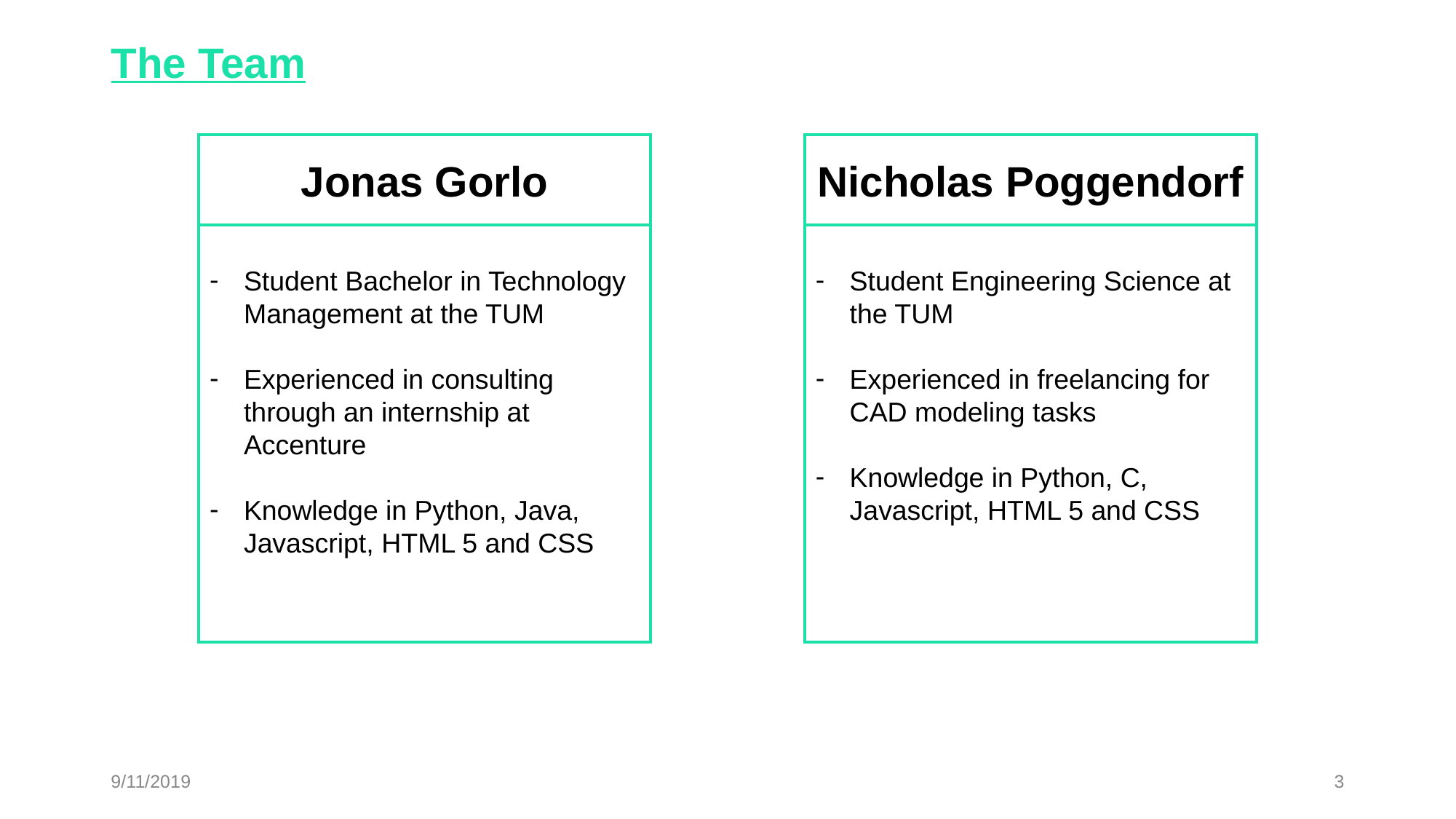

The Team
Student Bachelor in Technology Management at the TUM

Experienced in consulting through an internship at Accenture

Knowledge in Python, Java, Javascript, HTML 5 and CSS

Jonas Gorlo
Student Engineering Science at the TUM

Experienced in freelancing for CAD modeling tasks

Knowledge in Python, C, Javascript, HTML 5 and CSS

Nicholas Poggendorf
9/11/2019
3